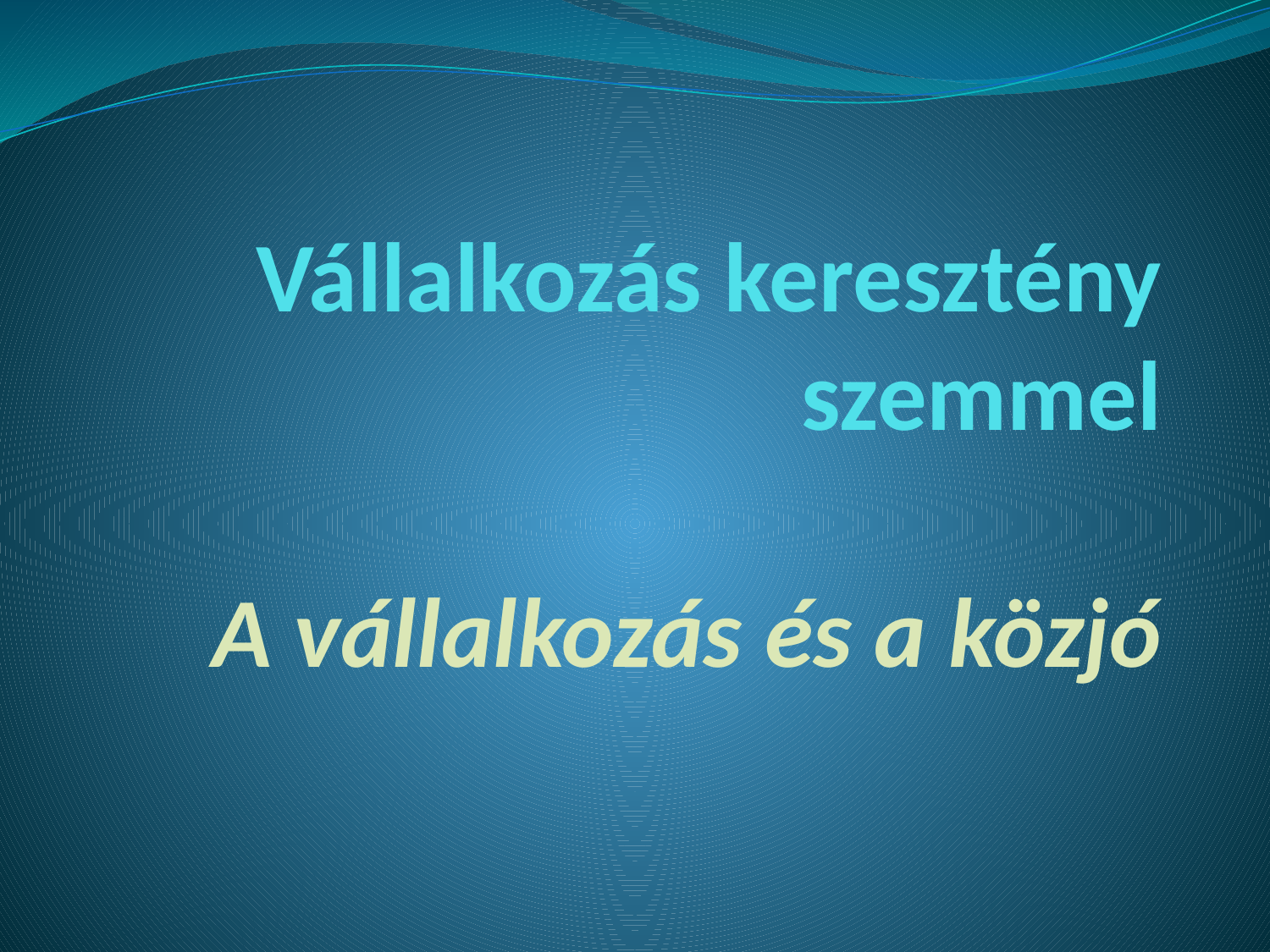

# Vállalkozás keresztény szemmel A vállalkozás és a közjó